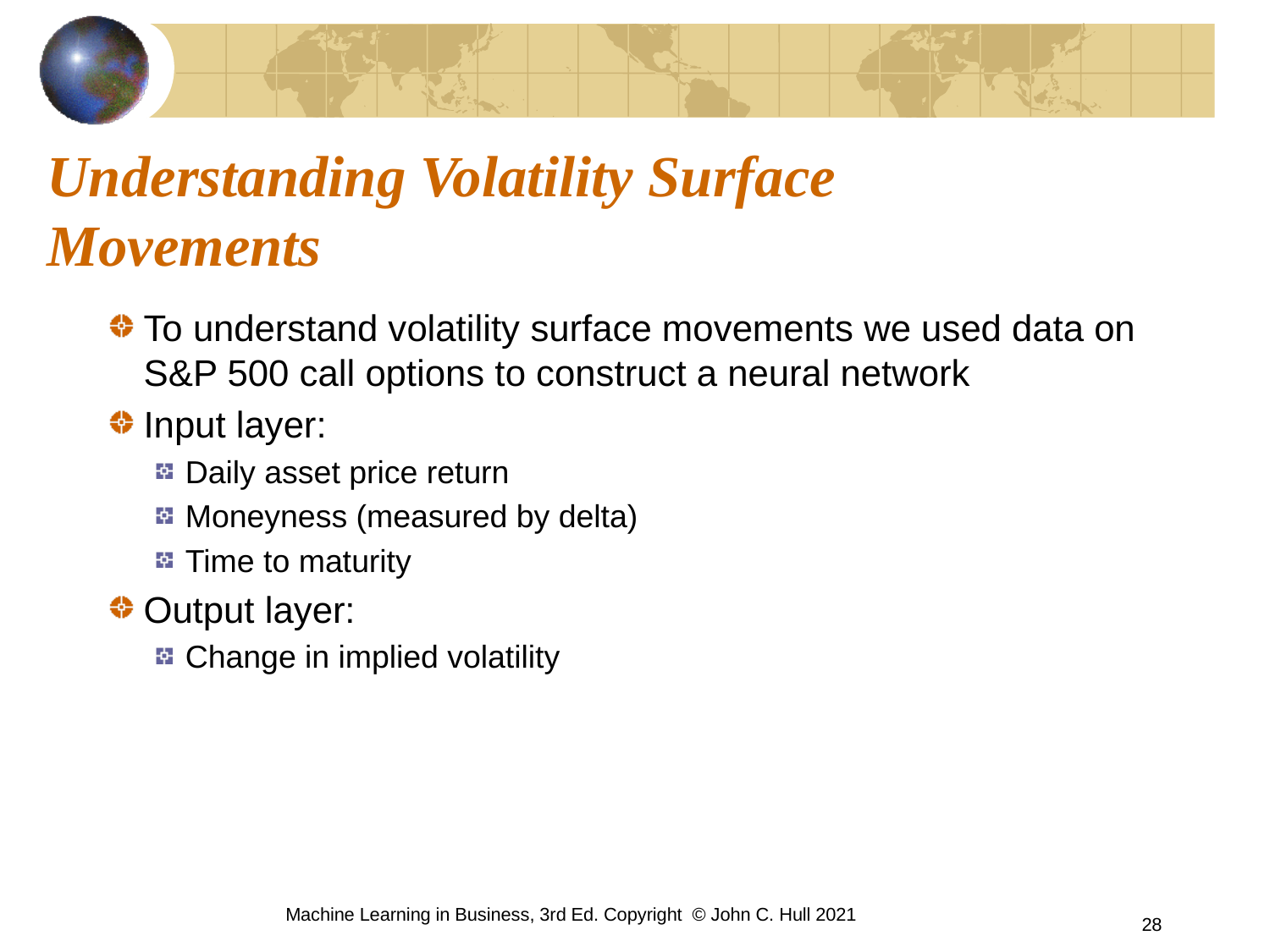

# Understanding Volatility Surface Movements
To understand volatility surface movements we used data on S&P 500 call options to construct a neural network
Input layer:
Daily asset price return
Moneyness (measured by delta)
Time to maturity
Output layer:
Change in implied volatility

Machine Learning in Business, 3rd Ed. Copyright  © John C. Hull 2021
28